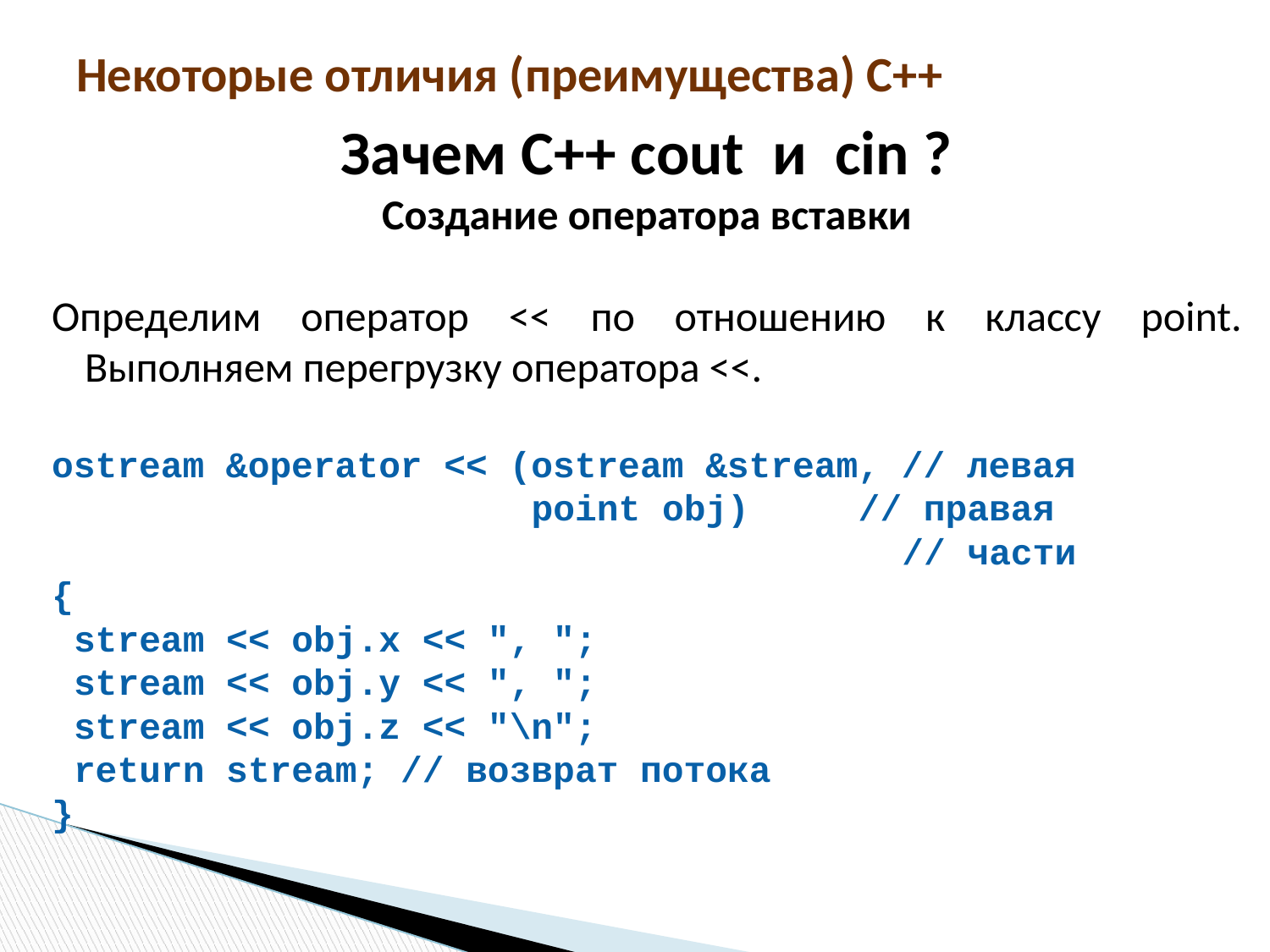

# Некоторые отличия (преимущества) С++
Зачем С++ cout  и  cin ?
Создание оператора вставки

Опреде­лим оператор << по отношению к классу point. Выполняем перегрузку оператора <<.

ostream &operator << (ostream &stream, // левая
                      point obj)     // правая
                                       // части
{
 stream << obj.x << ", ";
 stream << obj.у << ", ";
 stream << obj.z << "\n";
 return stream; // возврат потока
}